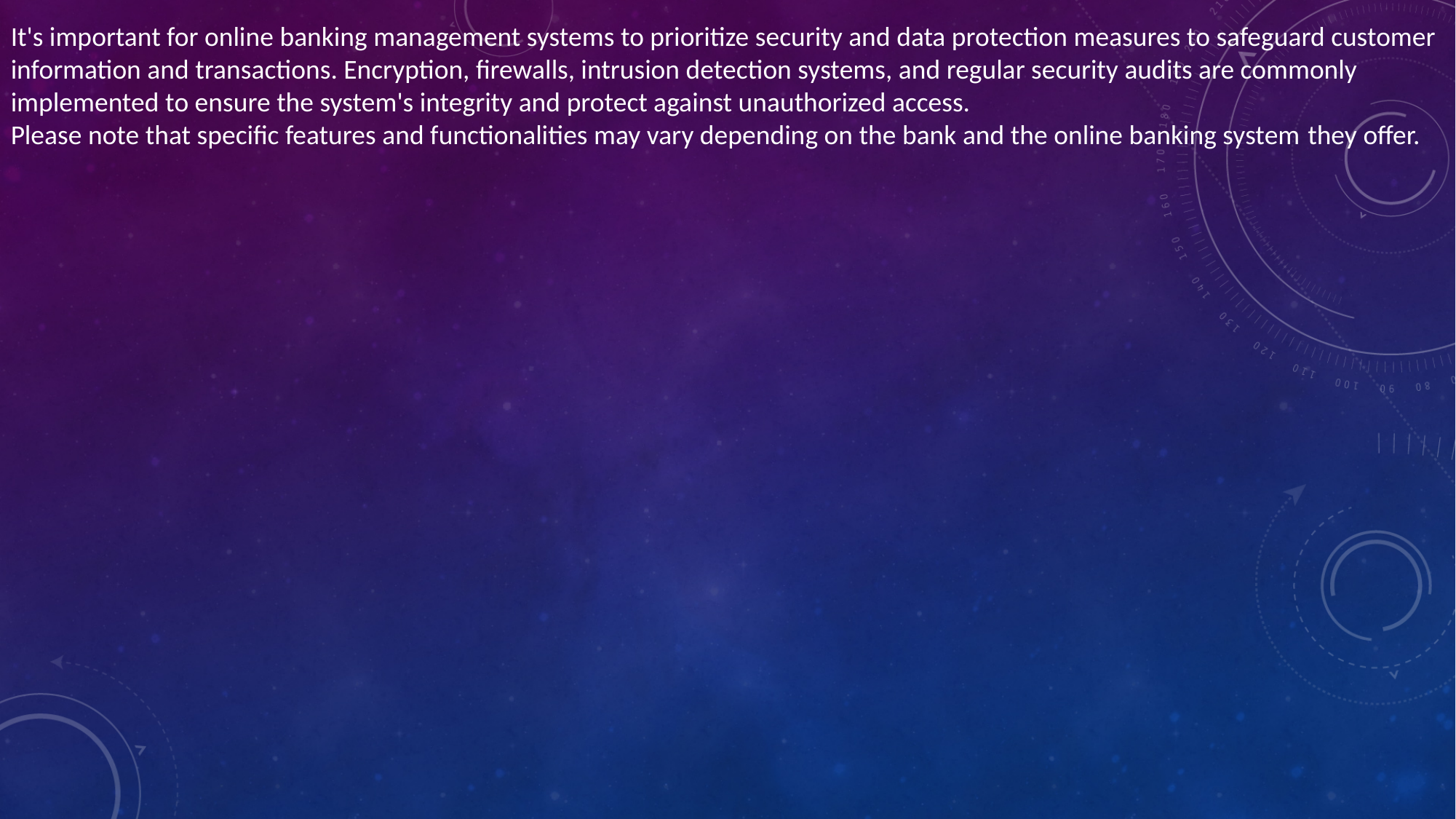

It's important for online banking management systems to prioritize security and data protection measures to safeguard customer information and transactions. Encryption, firewalls, intrusion detection systems, and regular security audits are commonly implemented to ensure the system's integrity and protect against unauthorized access.
Please note that specific features and functionalities may vary depending on the bank and the online banking system they offer.